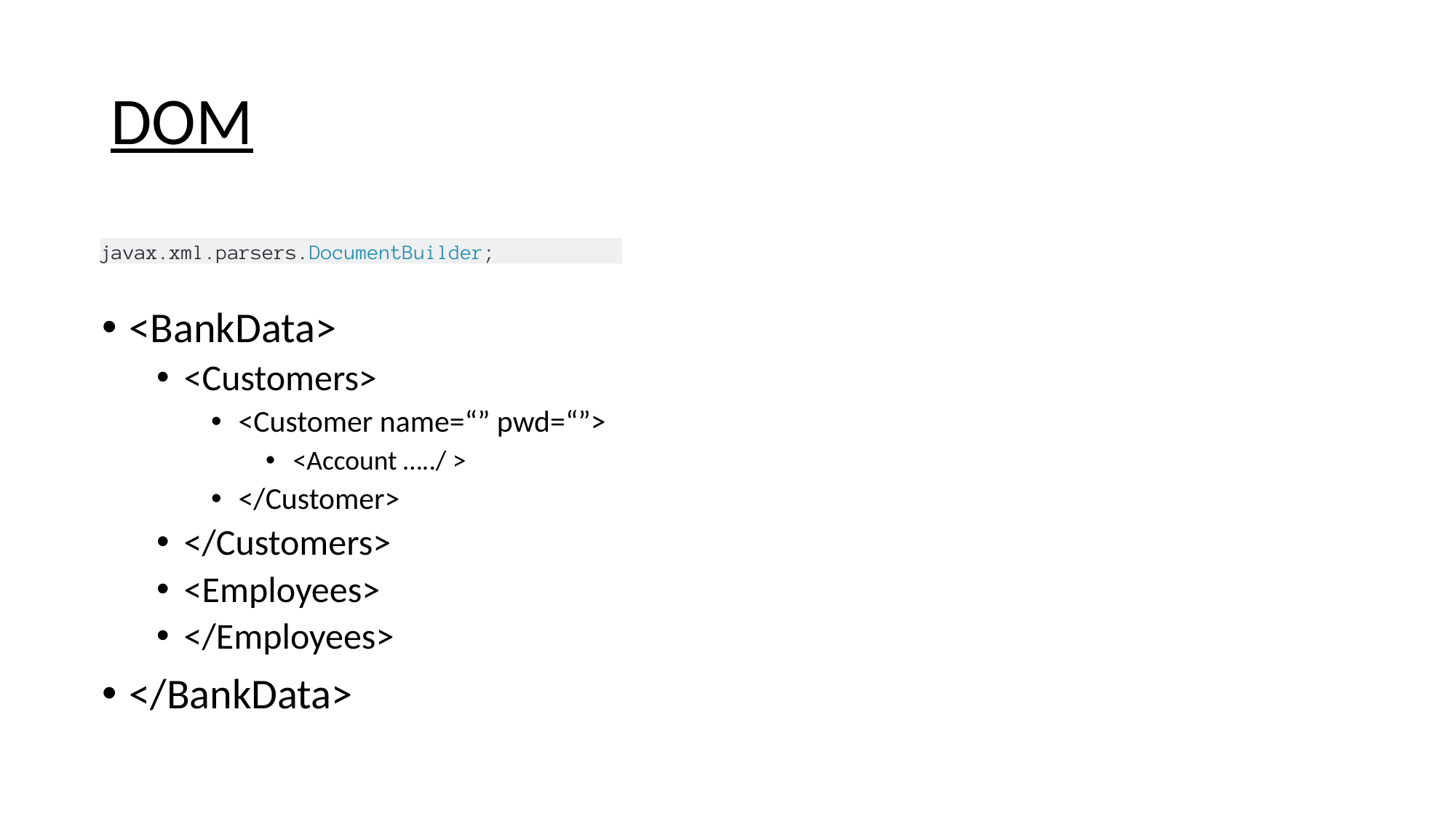

# DOM

<BankData>
<Customers>
<Customer name=“” pwd=“”>
<Account …../ >
</Customer>
</Customers>
<Employees>
</Employees>
</BankData>
javax.xml.parsers.DocumentBuilder;